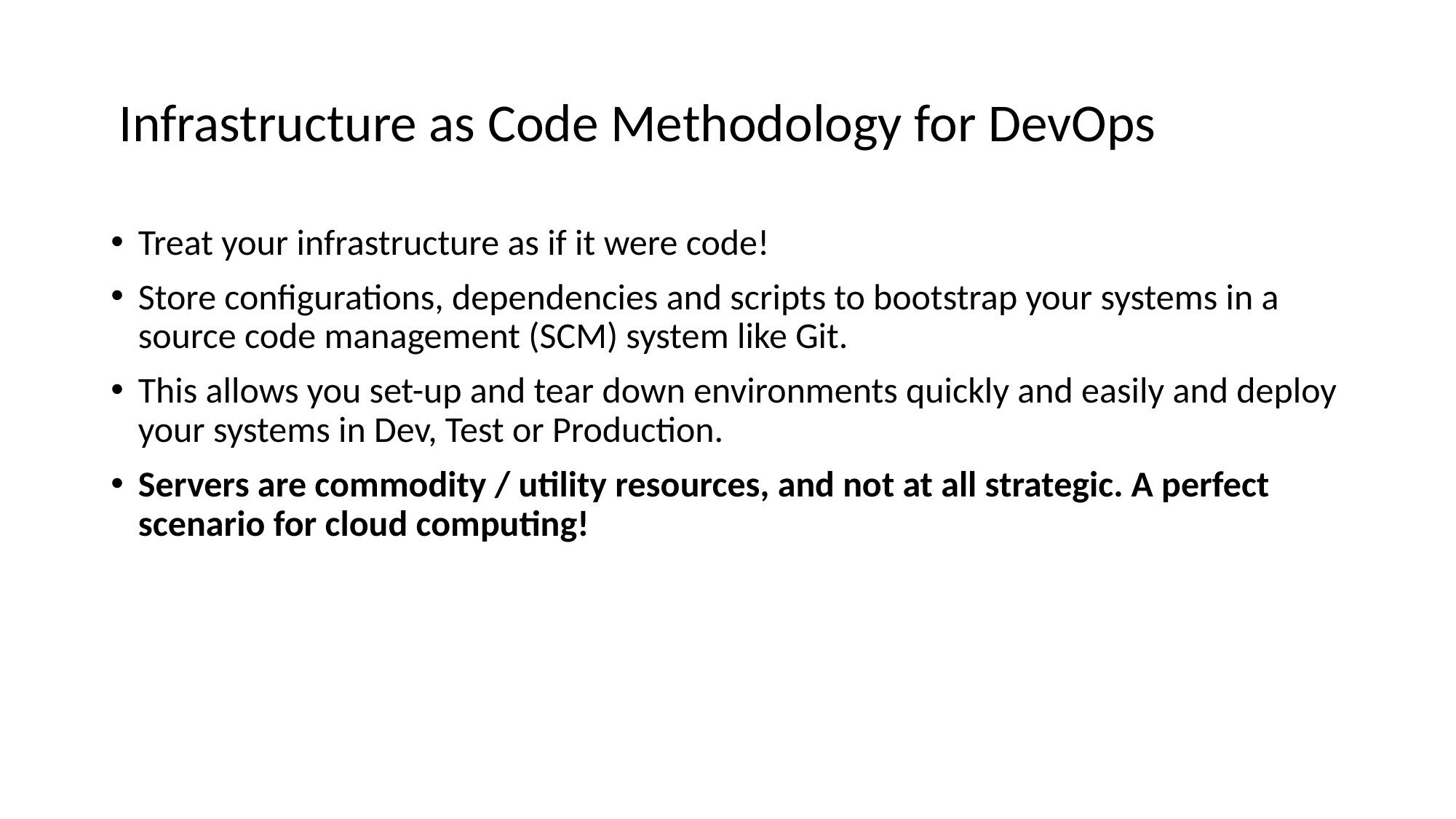

# Infrastructure as Code Methodology for DevOps
Treat your infrastructure as if it were code!
Store configurations, dependencies and scripts to bootstrap your systems in a source code management (SCM) system like Git.
This allows you set-up and tear down environments quickly and easily and deploy your systems in Dev, Test or Production.
Servers are commodity / utility resources, and not at all strategic. A perfect scenario for cloud computing!